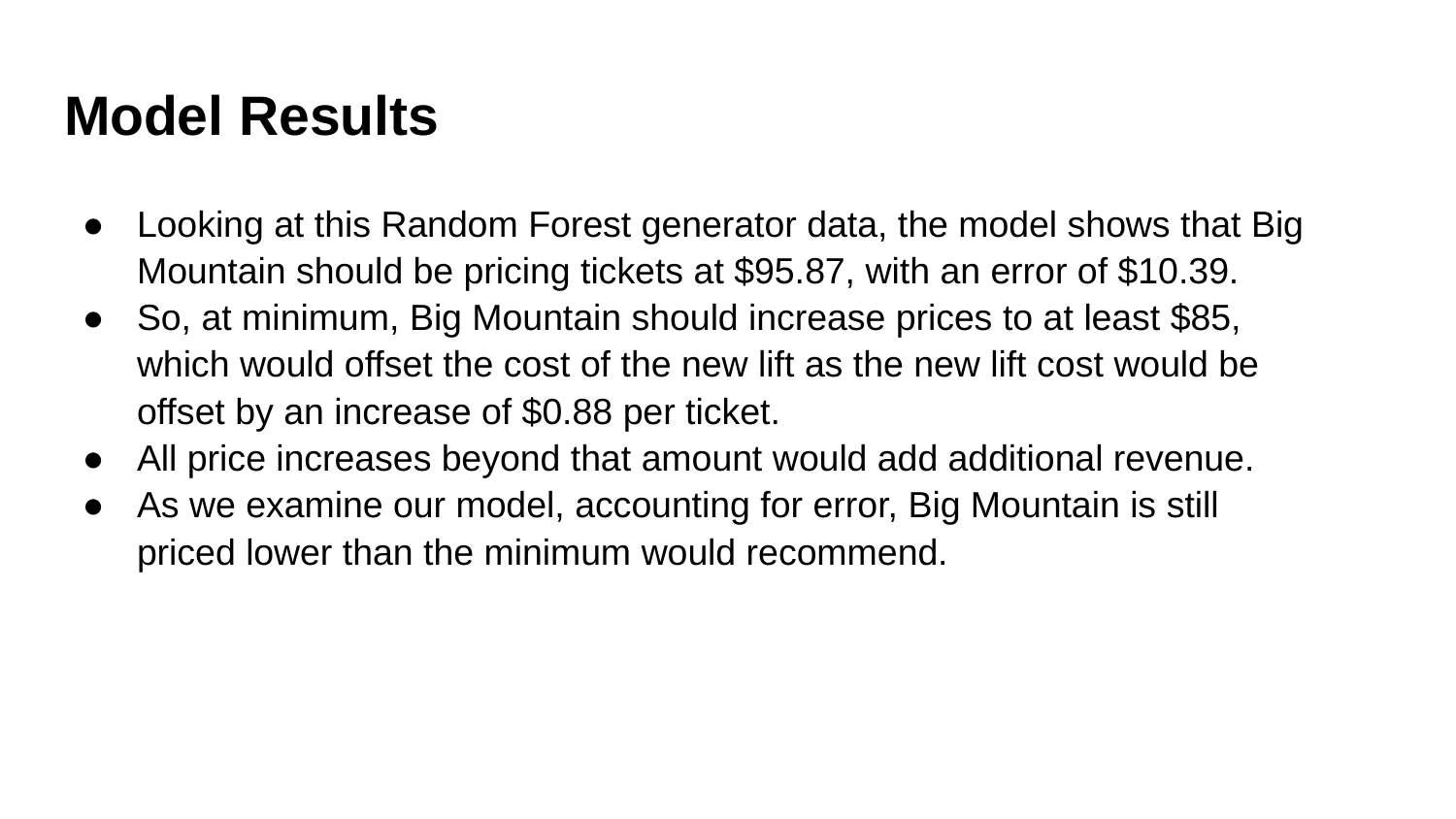

# Model Results
Looking at this Random Forest generator data, the model shows that Big Mountain should be pricing tickets at $95.87, with an error of $10.39.
So, at minimum, Big Mountain should increase prices to at least $85, which would offset the cost of the new lift as the new lift cost would be offset by an increase of $0.88 per ticket.
All price increases beyond that amount would add additional revenue.
As we examine our model, accounting for error, Big Mountain is still priced lower than the minimum would recommend.